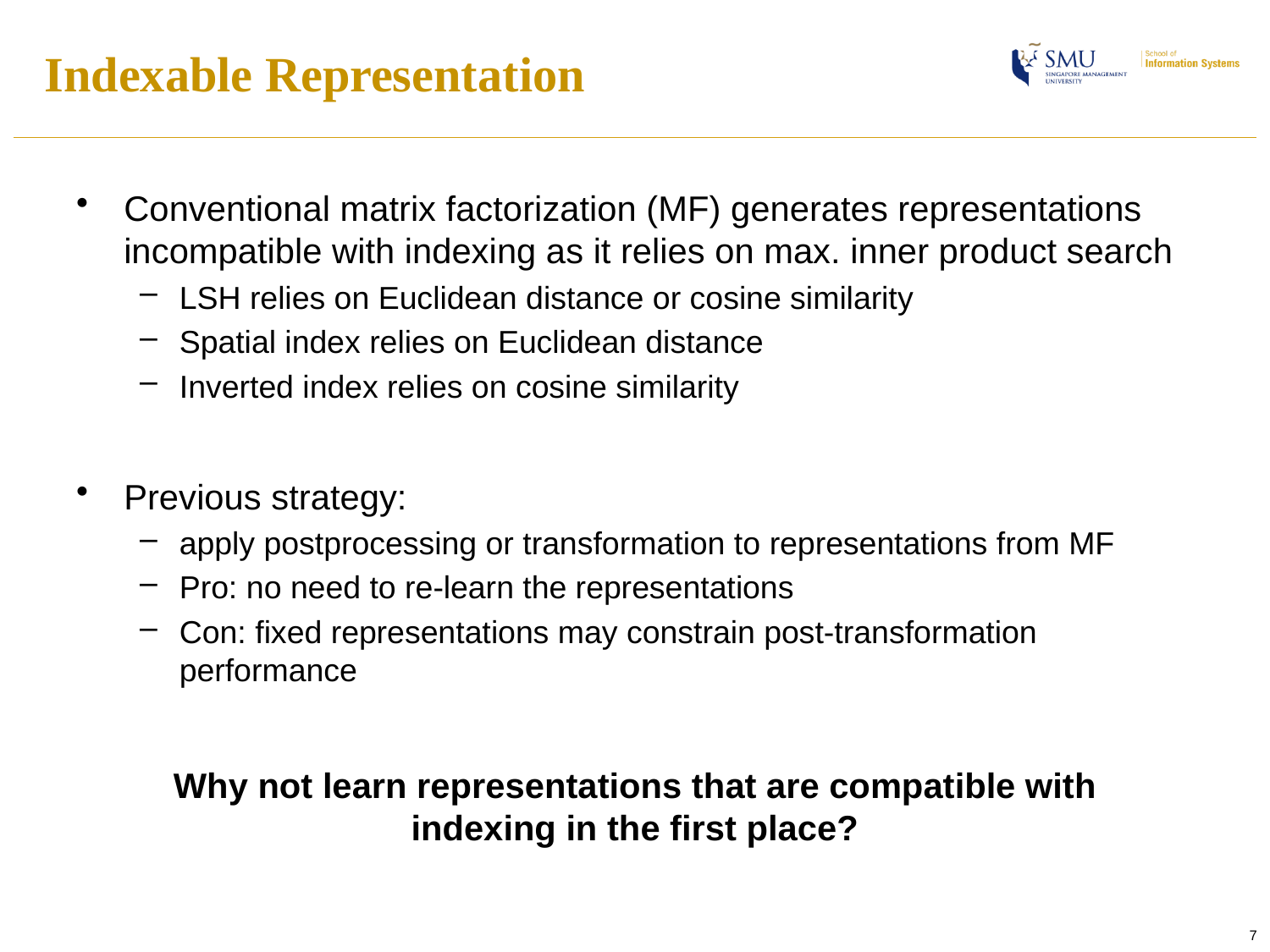

Indexable Representation
Conventional matrix factorization (MF) generates representations incompatible with indexing as it relies on max. inner product search
LSH relies on Euclidean distance or cosine similarity
Spatial index relies on Euclidean distance
Inverted index relies on cosine similarity

Previous strategy:
apply postprocessing or transformation to representations from MF
Pro: no need to re-learn the representations
Con: fixed representations may constrain post-transformation performance
Why not learn representations that are compatible with indexing in the first place?
7